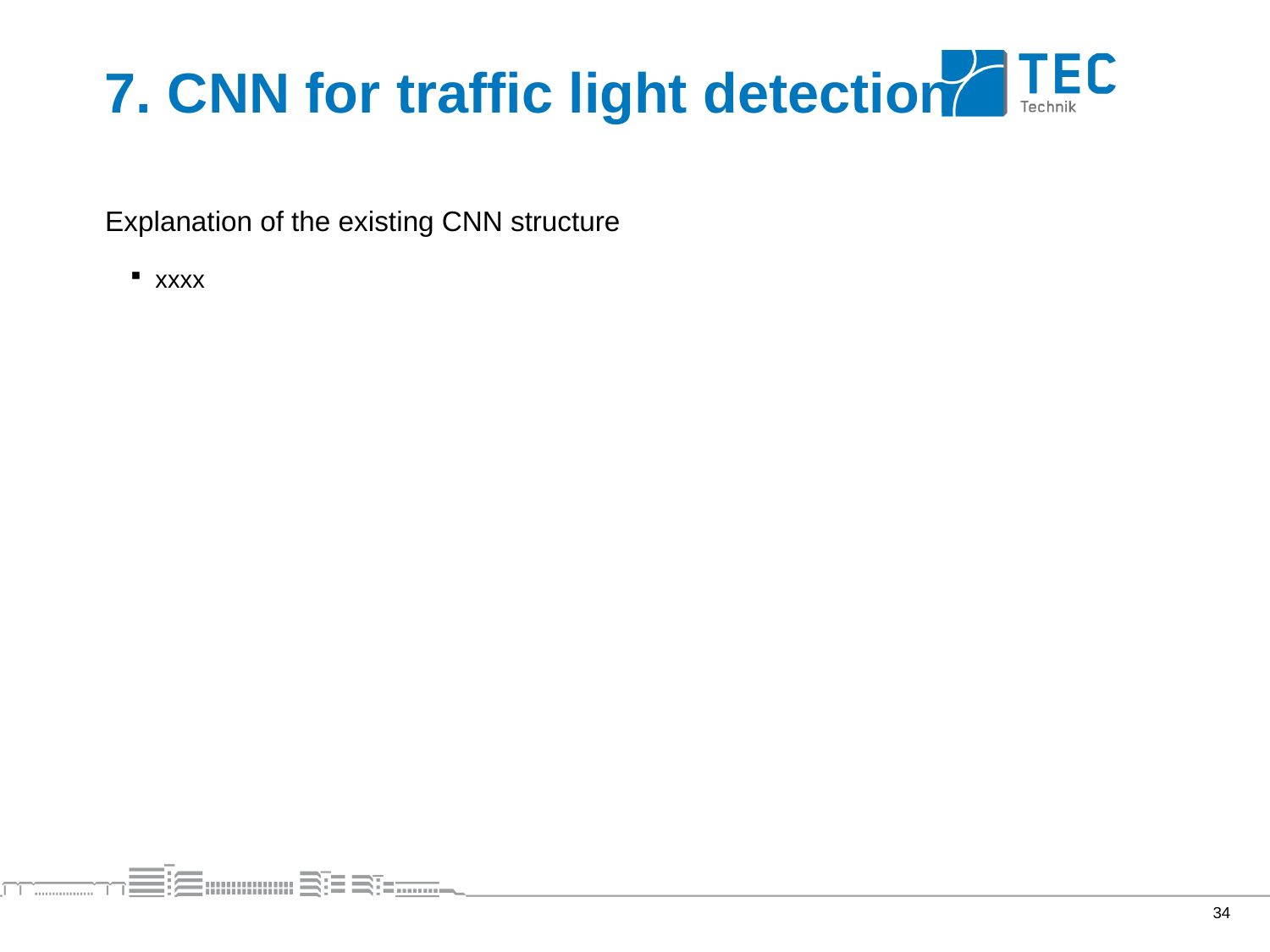

# 7. CNN for traffic light detection
Explanation of the existing CNN structure
xxxx